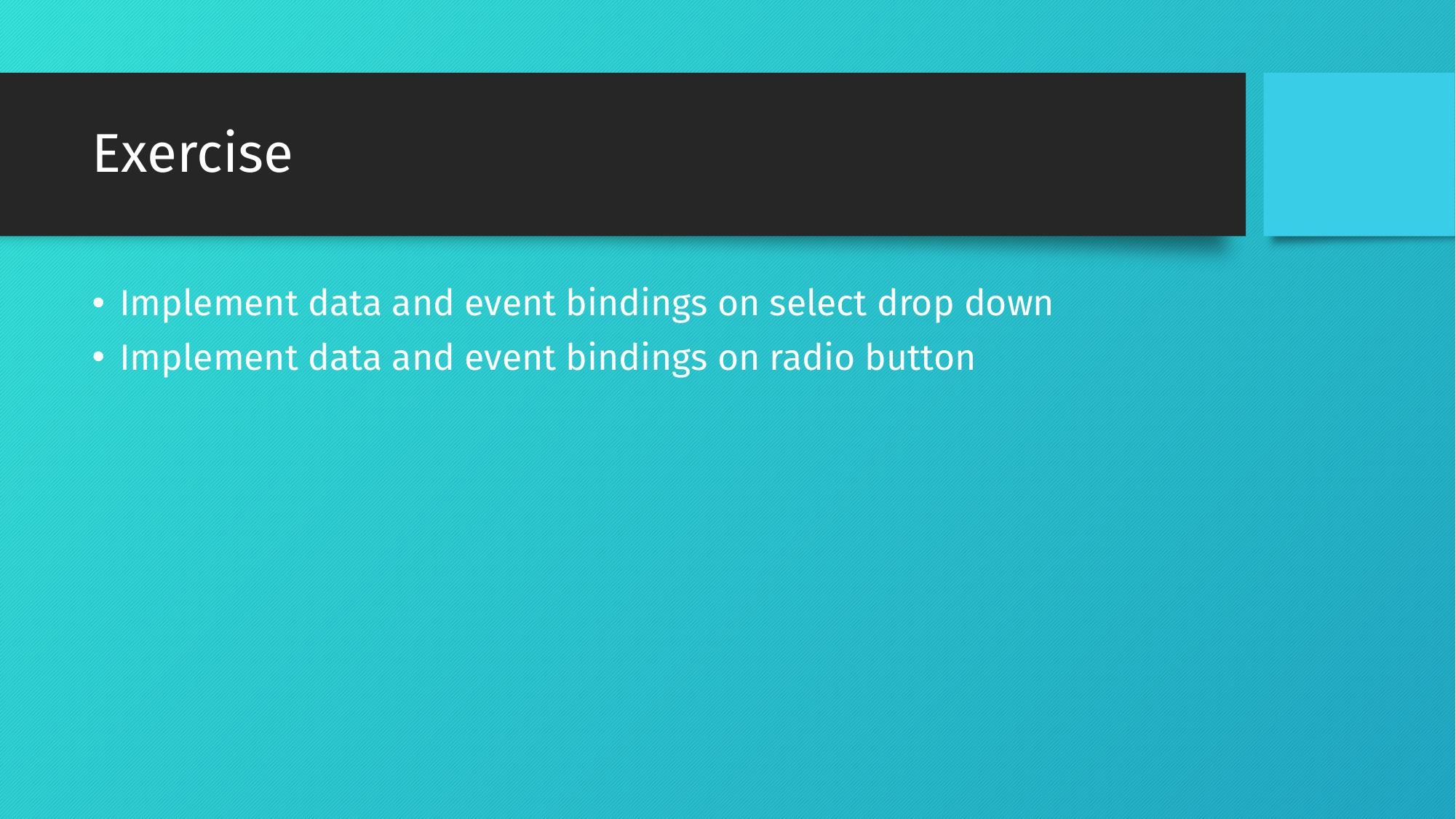

# Exercise
Implement data and event bindings on select drop down
Implement data and event bindings on radio button